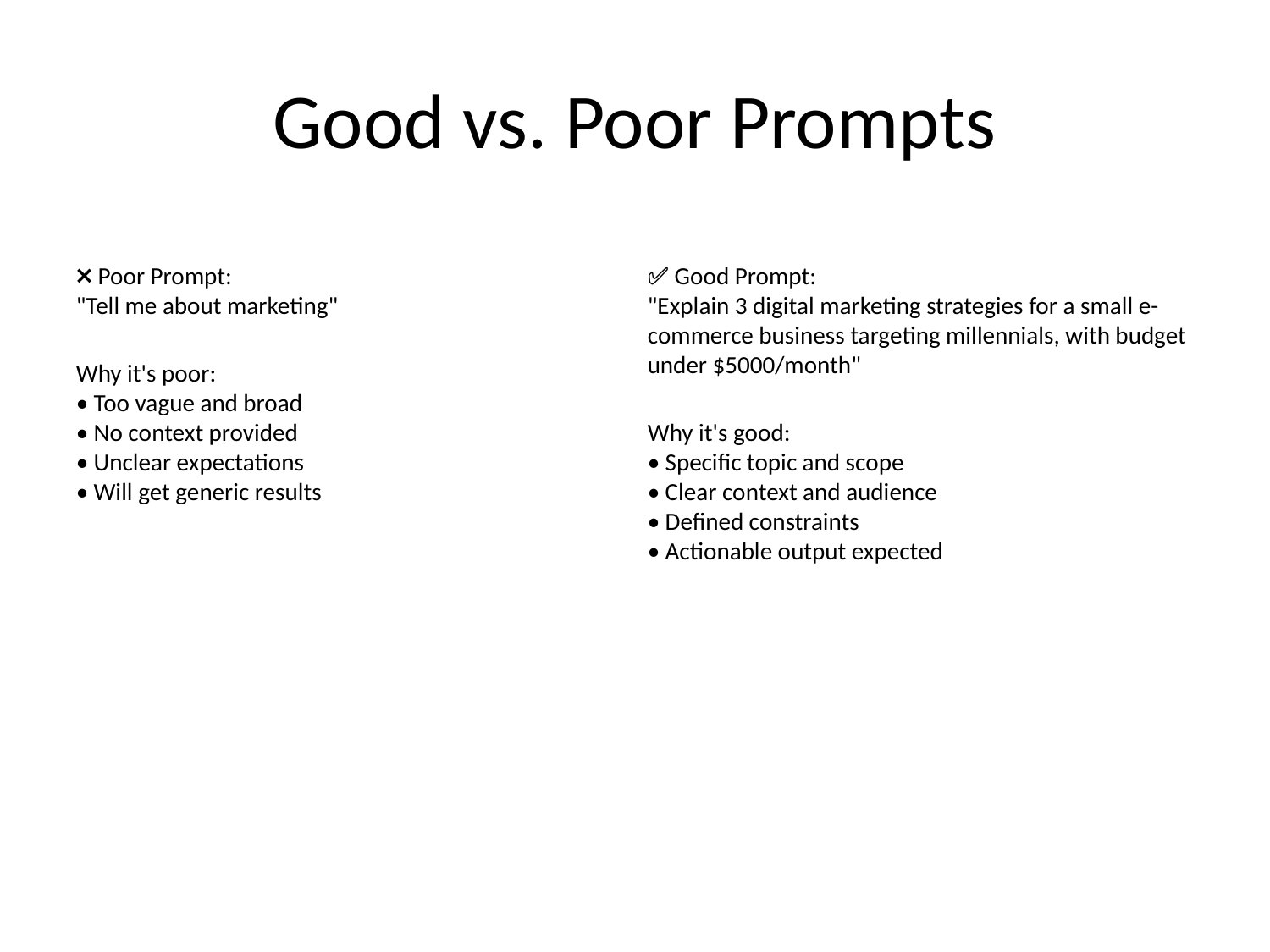

# Good vs. Poor Prompts

❌ Poor Prompt:
"Tell me about marketing"

Why it's poor:
• Too vague and broad
• No context provided
• Unclear expectations
• Will get generic results
✅ Good Prompt:
"Explain 3 digital marketing strategies for a small e-commerce business targeting millennials, with budget under $5000/month"

Why it's good:
• Specific topic and scope
• Clear context and audience
• Defined constraints
• Actionable output expected